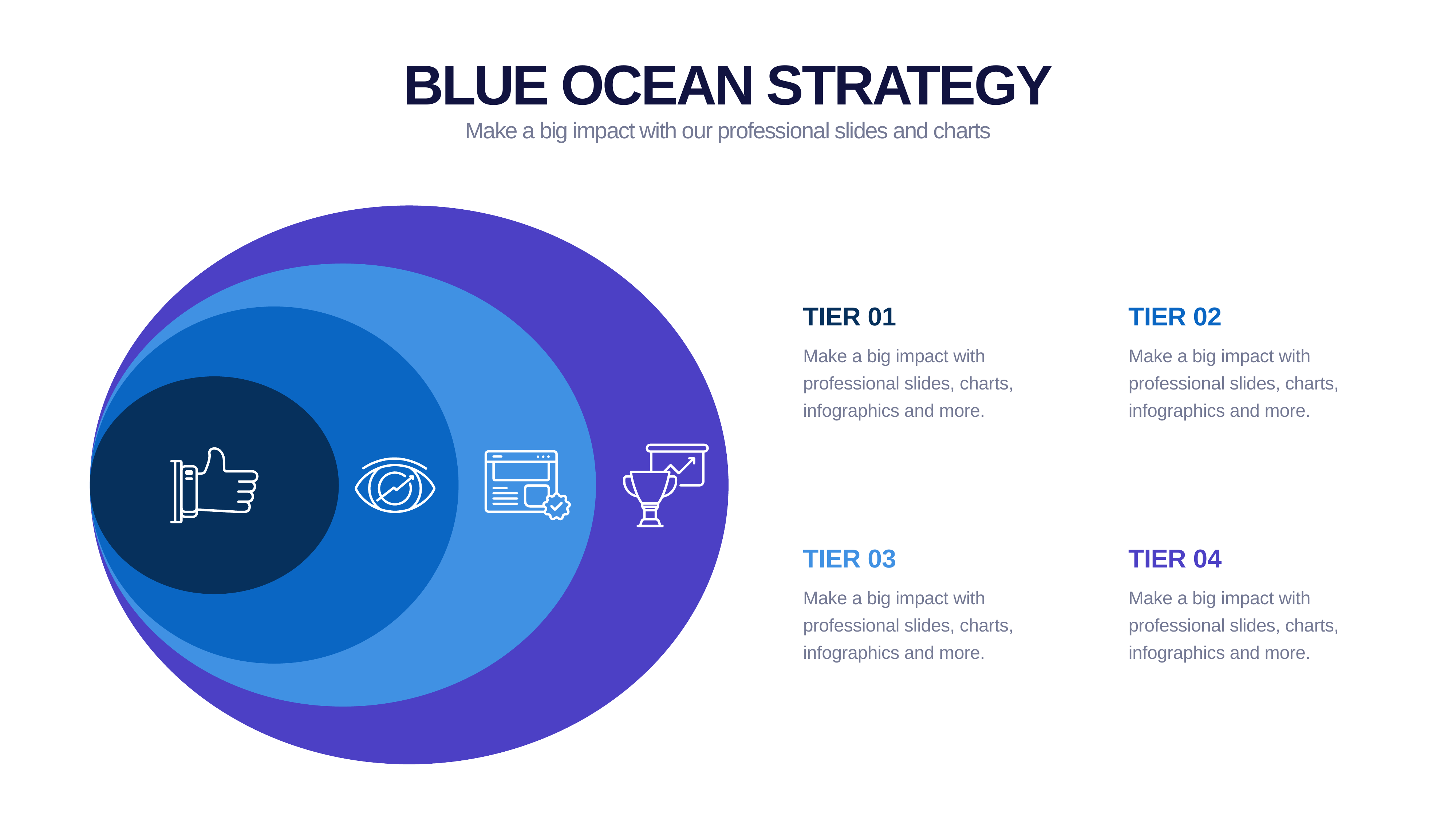

BLUE OCEAN STRATEGY
Make a big impact with our professional slides and charts

TIER 01
TIER 02

Make a big impact with professional slides, charts, infographics and more.
Make a big impact with professional slides, charts, infographics and more.

TIER 03
TIER 04
Make a big impact with professional slides, charts, infographics and more.
Make a big impact with professional slides, charts, infographics and more.